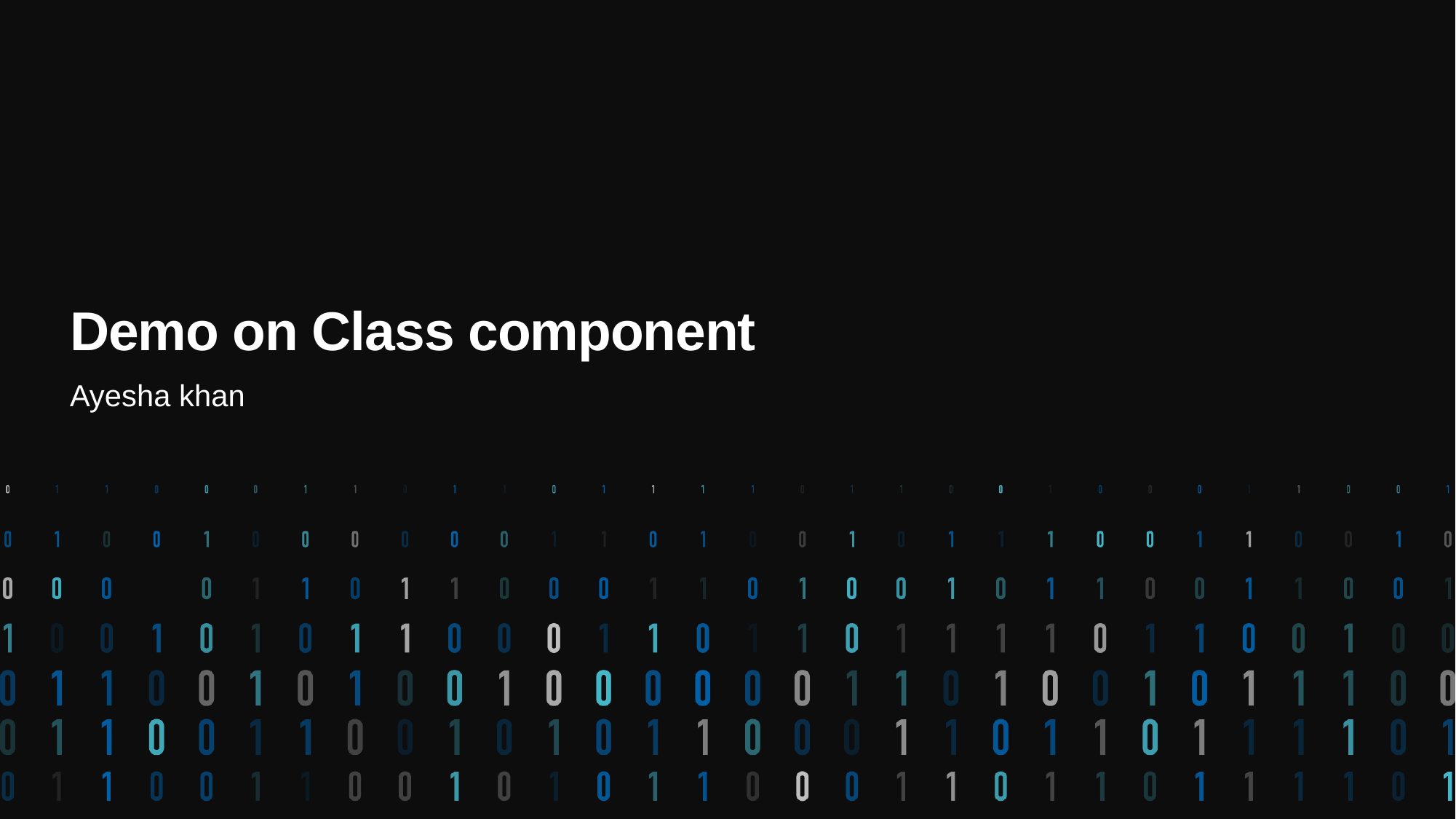

# Demo on Class component
Ayesha khan